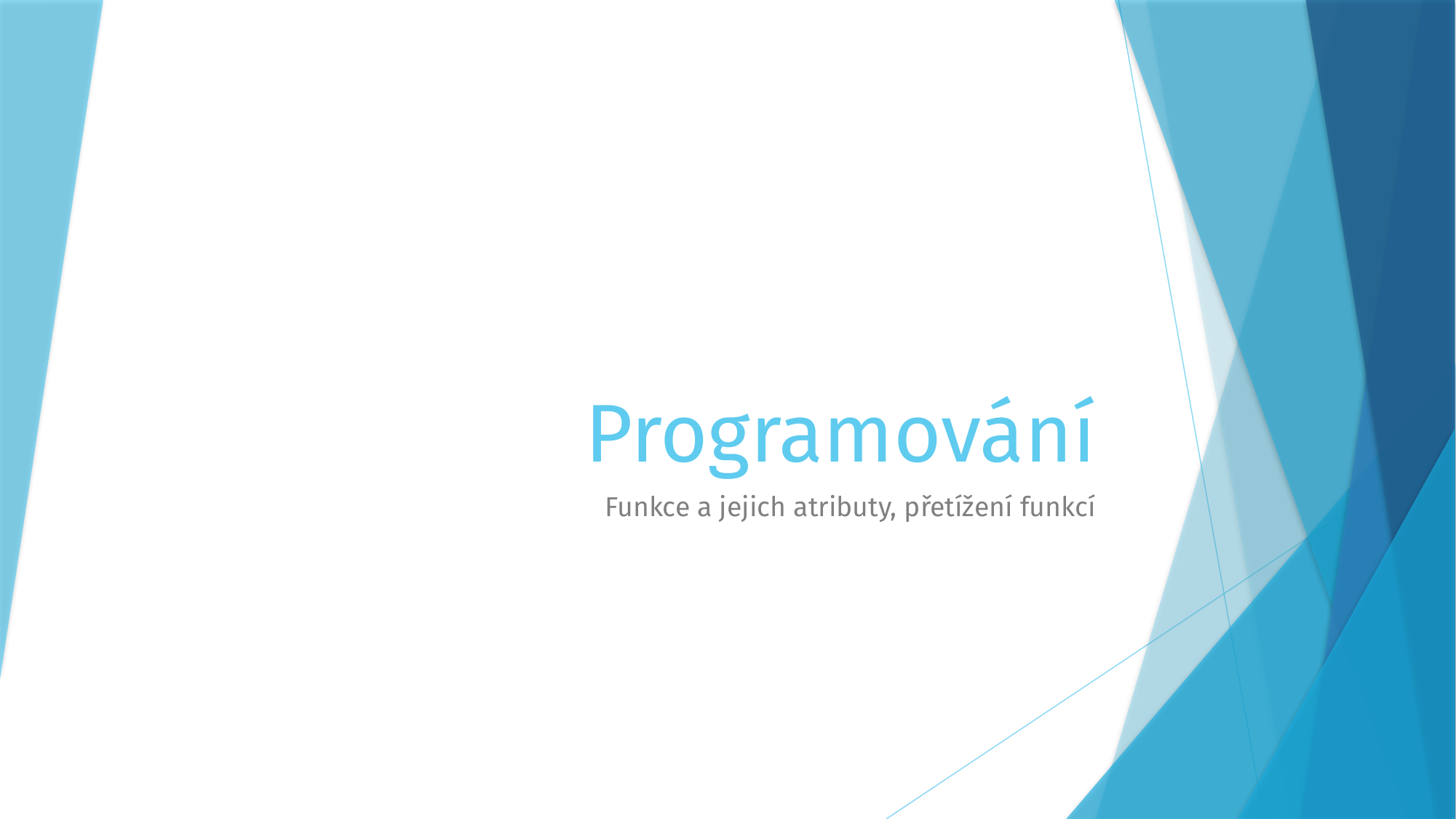

# Programování
Funkce a jejich atributy, přetížení funkcí